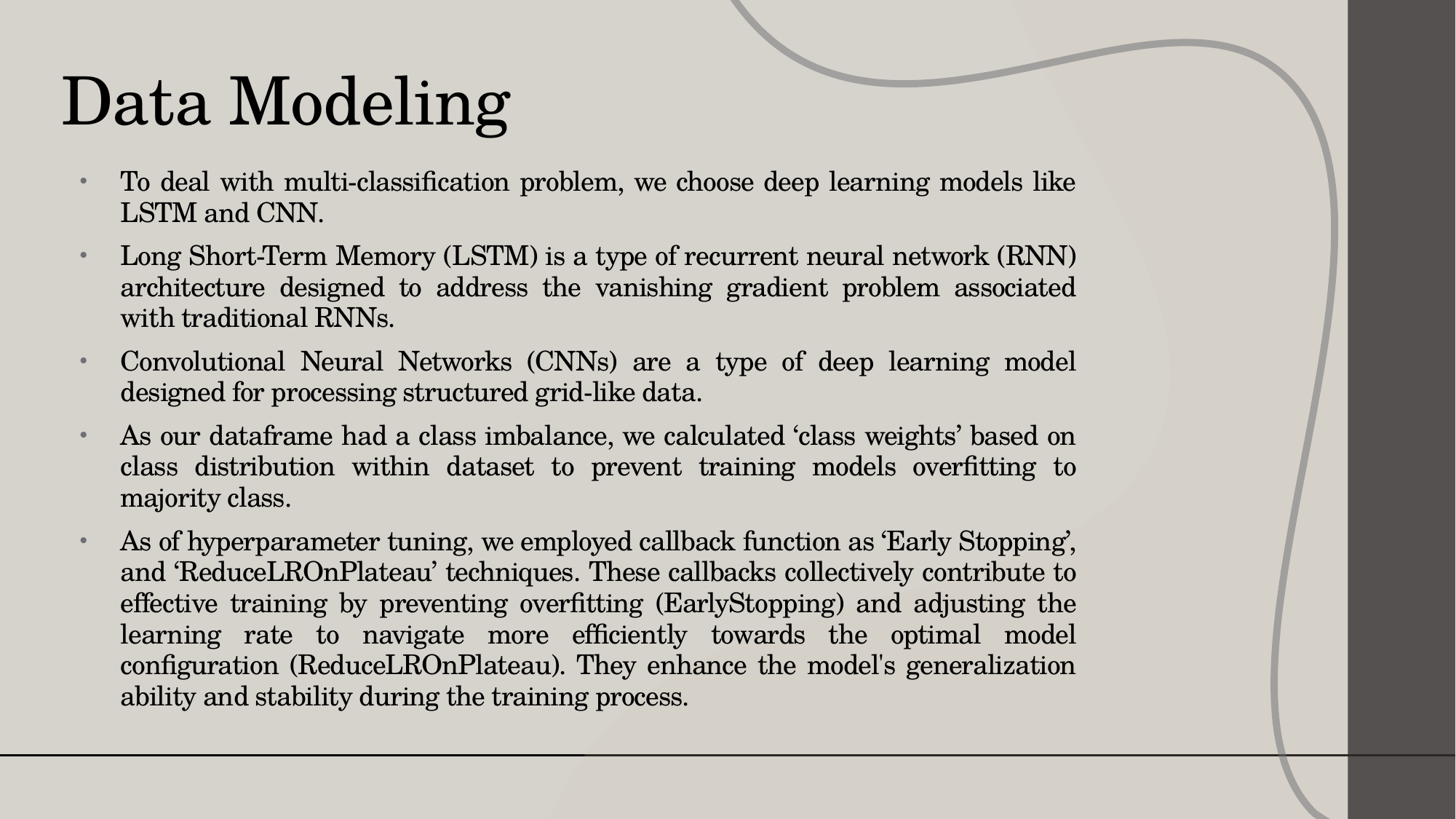

# Data Modeling
To deal with multi-classification problem, we choose deep learning models like LSTM and CNN.
Long Short-Term Memory (LSTM) is a type of recurrent neural network (RNN) architecture designed to address the vanishing gradient problem associated with traditional RNNs.
Convolutional Neural Networks (CNNs) are a type of deep learning model designed for processing structured grid-like data.
As our dataframe had a class imbalance, we calculated ‘class weights’ based on class distribution within dataset to prevent training models overfitting to majority class.
As of hyperparameter tuning, we employed callback function as ‘Early Stopping’, and ‘ReduceLROnPlateau’ techniques. These callbacks collectively contribute to effective training by preventing overfitting (EarlyStopping) and adjusting the learning rate to navigate more efficiently towards the optimal model configuration (ReduceLROnPlateau). They enhance the model's generalization ability and stability during the training process.